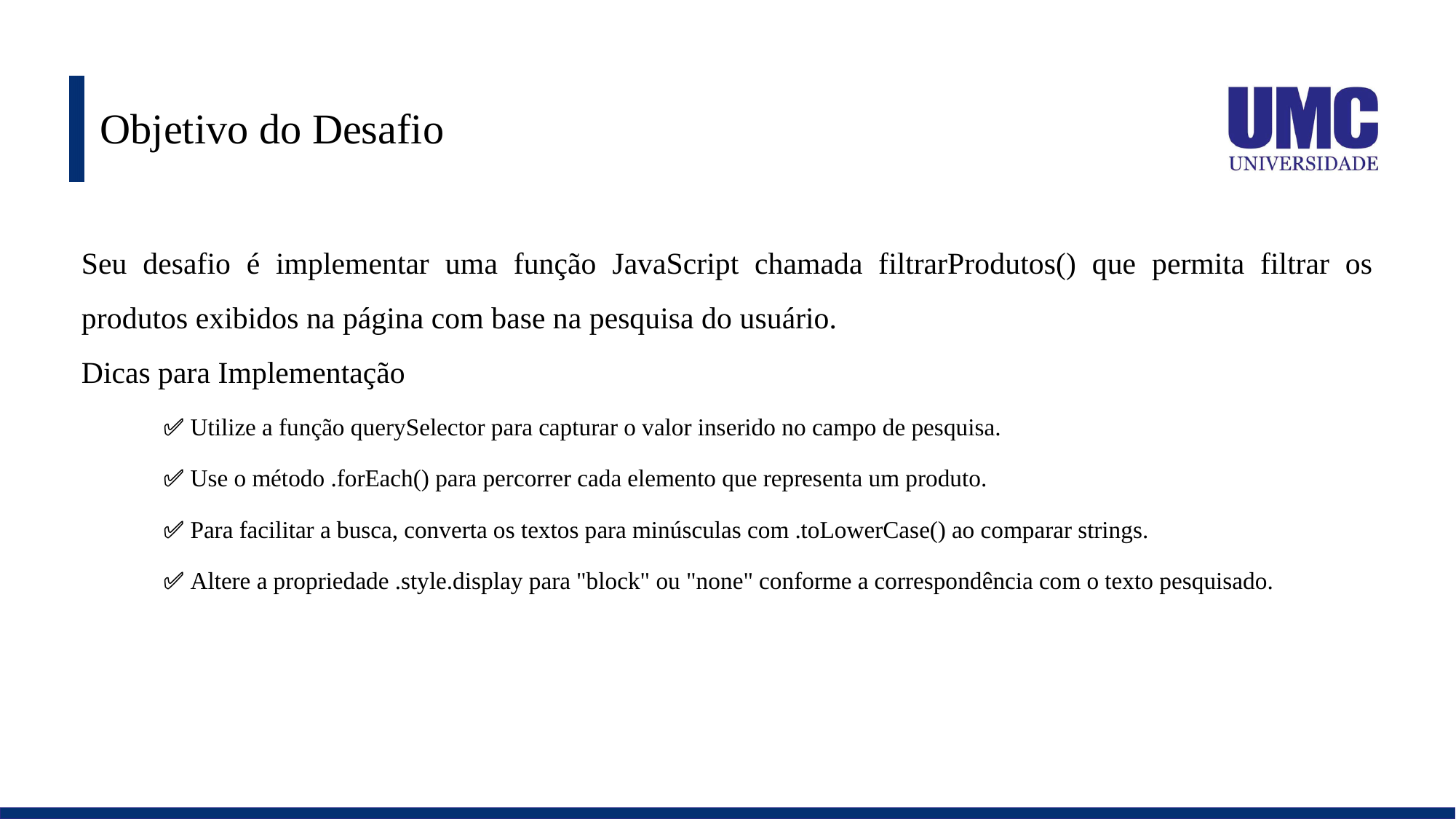

# Objetivo do Desafio
Seu desafio é implementar uma função JavaScript chamada filtrarProdutos() que permita filtrar os produtos exibidos na página com base na pesquisa do usuário.
Dicas para Implementação
✅ Utilize a função querySelector para capturar o valor inserido no campo de pesquisa.
✅ Use o método .forEach() para percorrer cada elemento que representa um produto.
✅ Para facilitar a busca, converta os textos para minúsculas com .toLowerCase() ao comparar strings.
✅ Altere a propriedade .style.display para "block" ou "none" conforme a correspondência com o texto pesquisado.